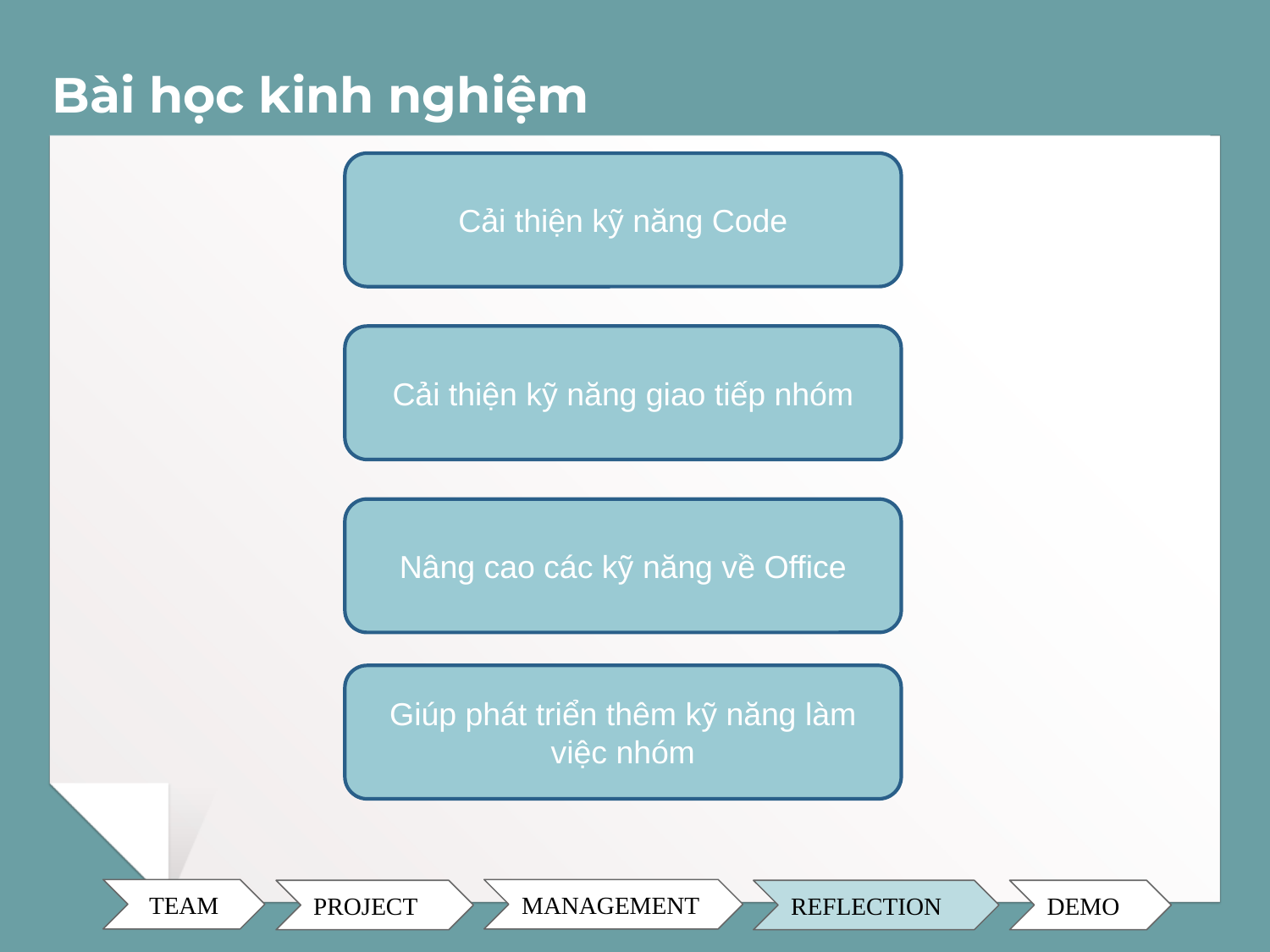

# Bài học kinh nghiệm
Cải thiện kỹ năng Code
Cải thiện kỹ năng giao tiếp nhóm
Nâng cao các kỹ năng về Office
Giúp phát triển thêm kỹ năng làm việc nhóm
TEAM
MANAGEMENT
PROJECT
REFLECTION
DEMO